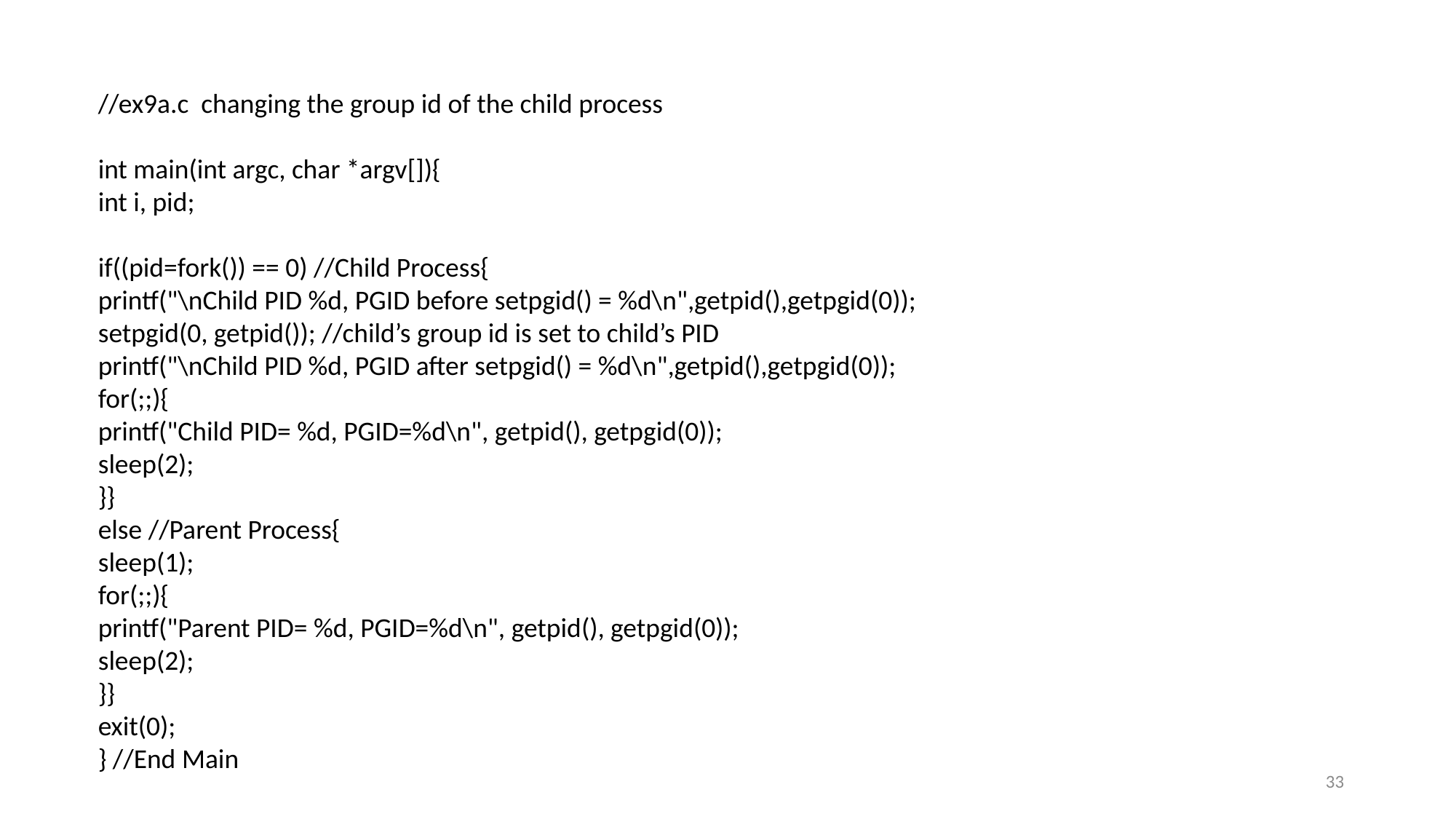

//ex9a.c  changing the group id of the child process

int main(int argc, char *argv[]){
int i, pid;

if((pid=fork()) == 0) //Child Process{
printf("\nChild PID %d, PGID before setpgid() = %d\n",getpid(),getpgid(0));
setpgid(0, getpid()); //child’s group id is set to child’s PID
printf("\nChild PID %d, PGID after setpgid() = %d\n",getpid(),getpgid(0));
for(;;){
printf("Child PID= %d, PGID=%d\n", getpid(), getpgid(0));
sleep(2);
}}
else //Parent Process{
sleep(1);
for(;;){
printf("Parent PID= %d, PGID=%d\n", getpid(), getpgid(0));
sleep(2);
}}
exit(0);
} //End Main

33